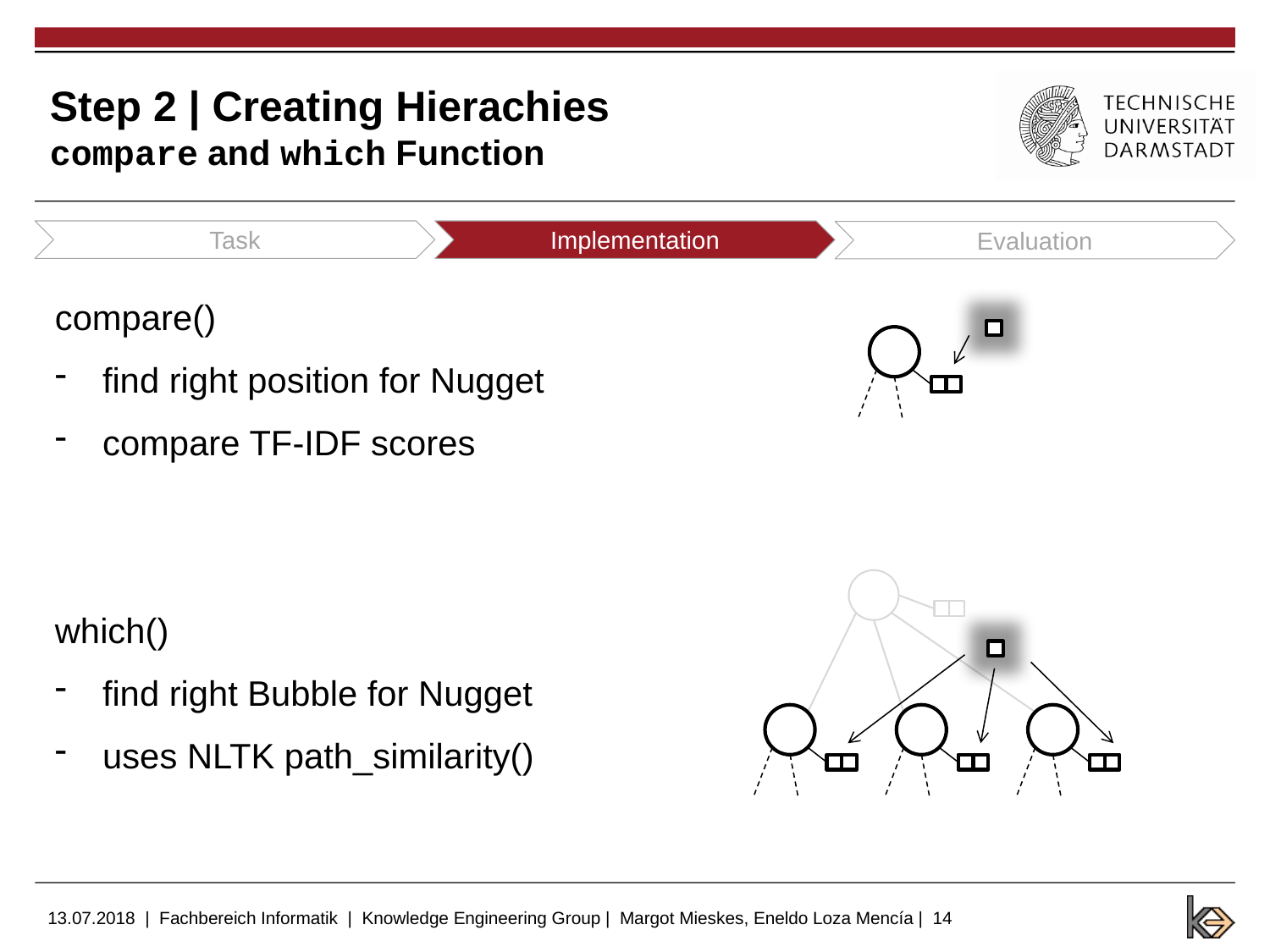

# Step 2 | Creating Hierachies compare and which Function
Task
Implementation
Evaluation
compare()
find right position for Nugget
compare TF-IDF scores

which()
find right Bubble for Nugget
uses NLTK path_similarity()